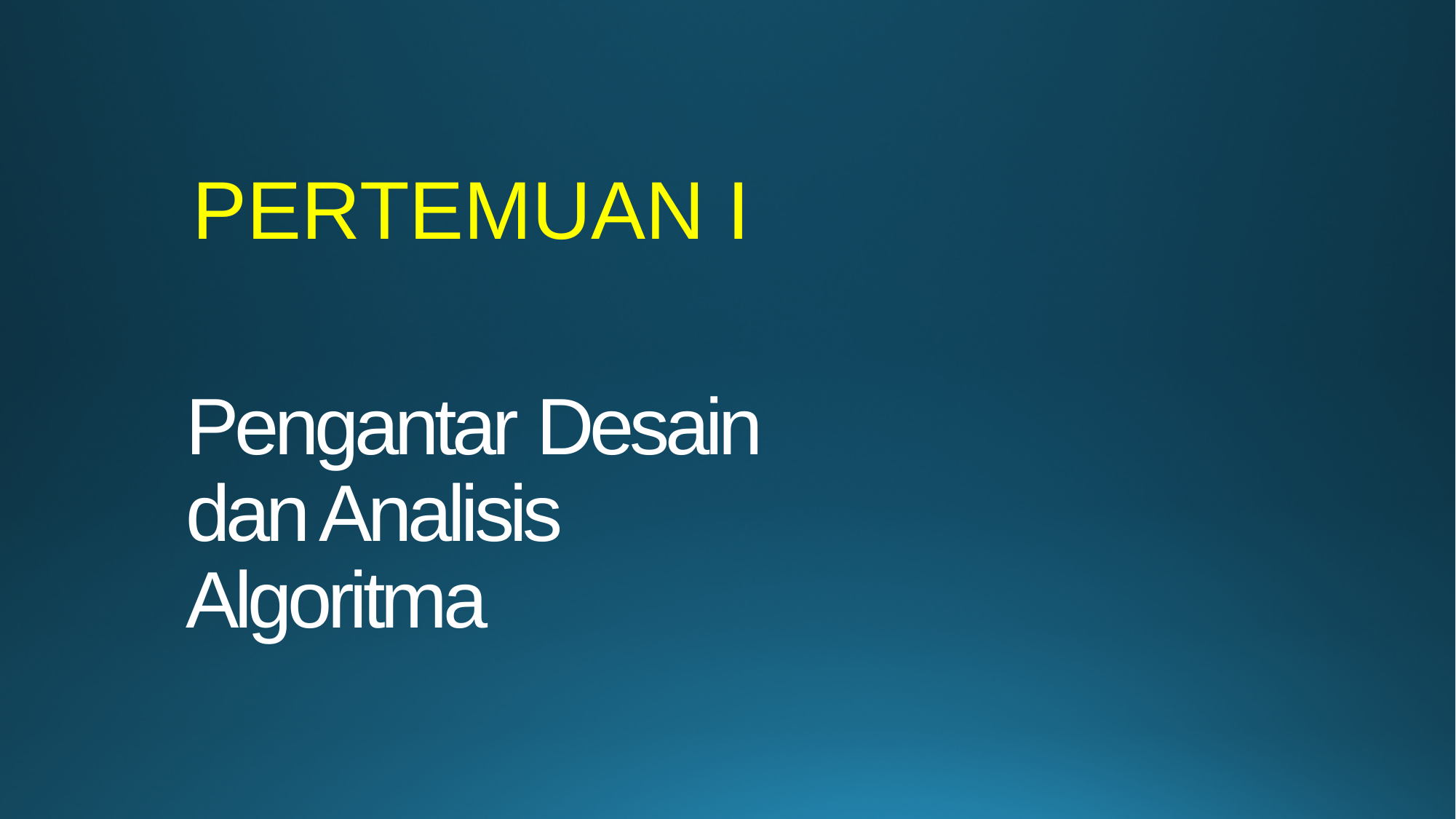

PERTEMUAN I
# Pengantar Desain dan Analisis Algoritma